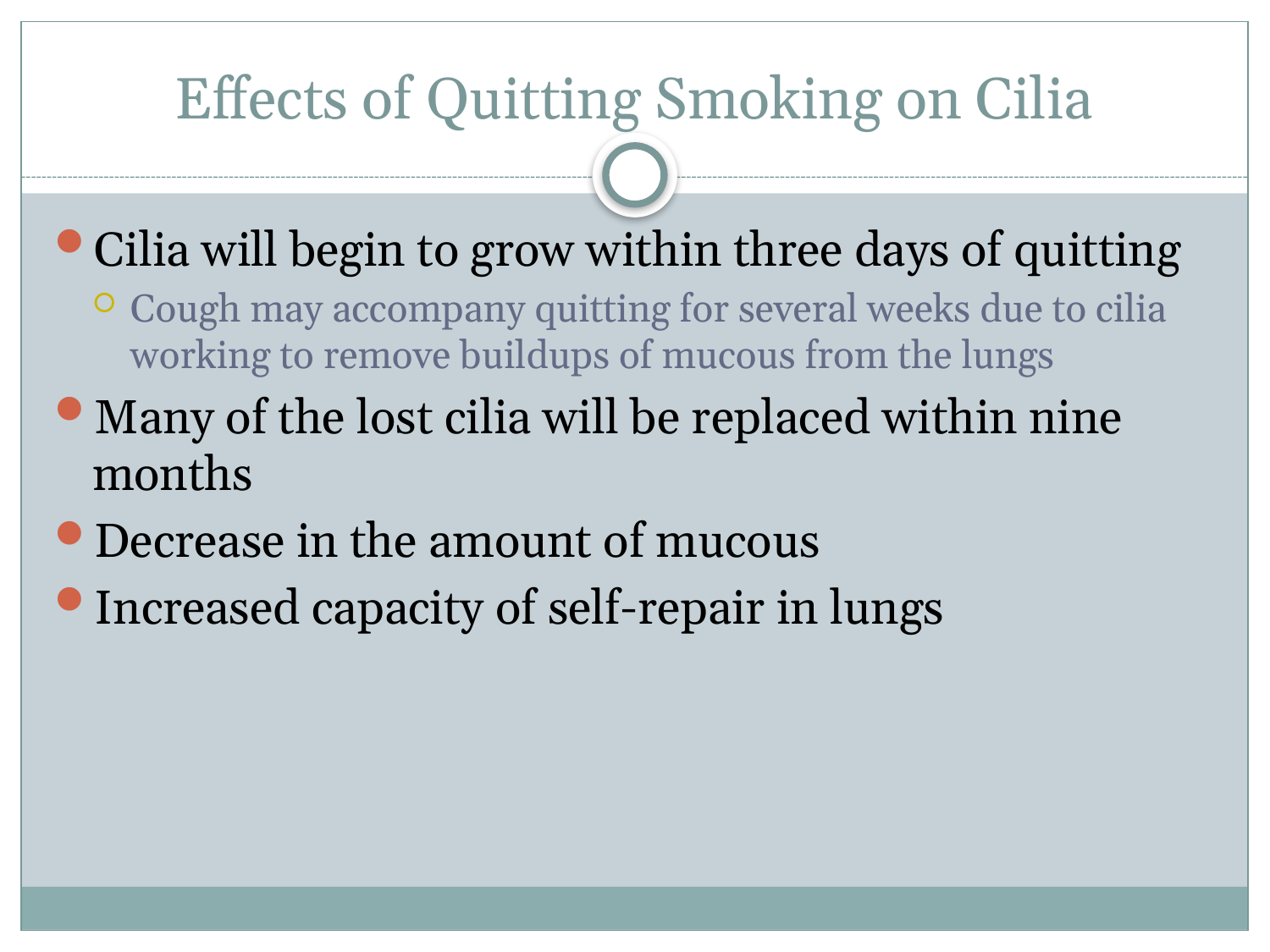

# Effects of Quitting Smoking on Cilia
Cilia will begin to grow within three days of quitting
Cough may accompany quitting for several weeks due to cilia working to remove buildups of mucous from the lungs
Many of the lost cilia will be replaced within nine months
Decrease in the amount of mucous
Increased capacity of self-repair in lungs